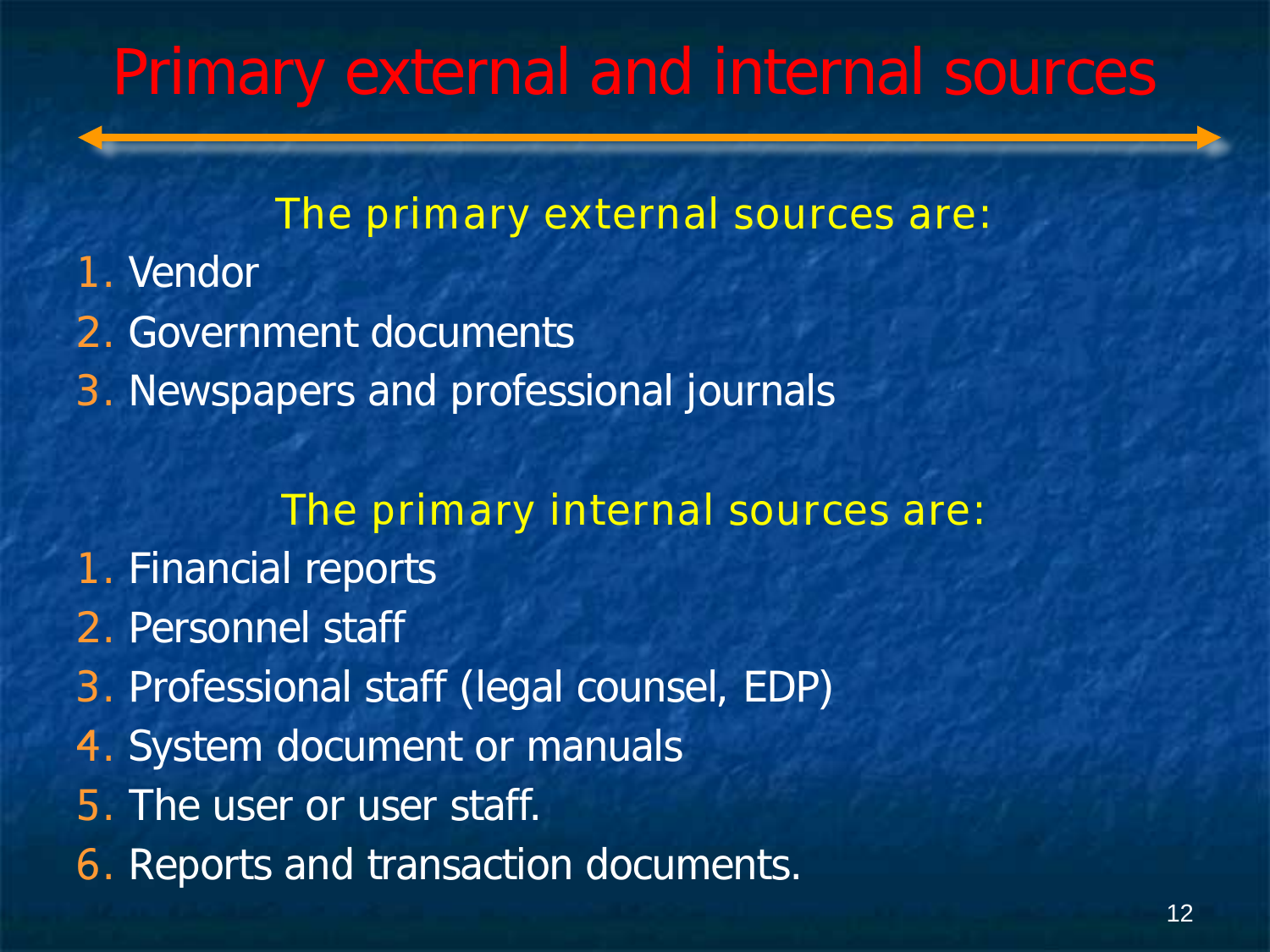

# Primary external and internal sources
The primary external sources are:
1. Vendor
2. Government documents
3. Newspapers and professional journals

The primary internal sources are:
1. Financial reports
2. Personnel staff
3. Professional staff (legal counsel, EDP)
4. System document or manuals
5. The user or user staff.
6. Reports and transaction documents.
12